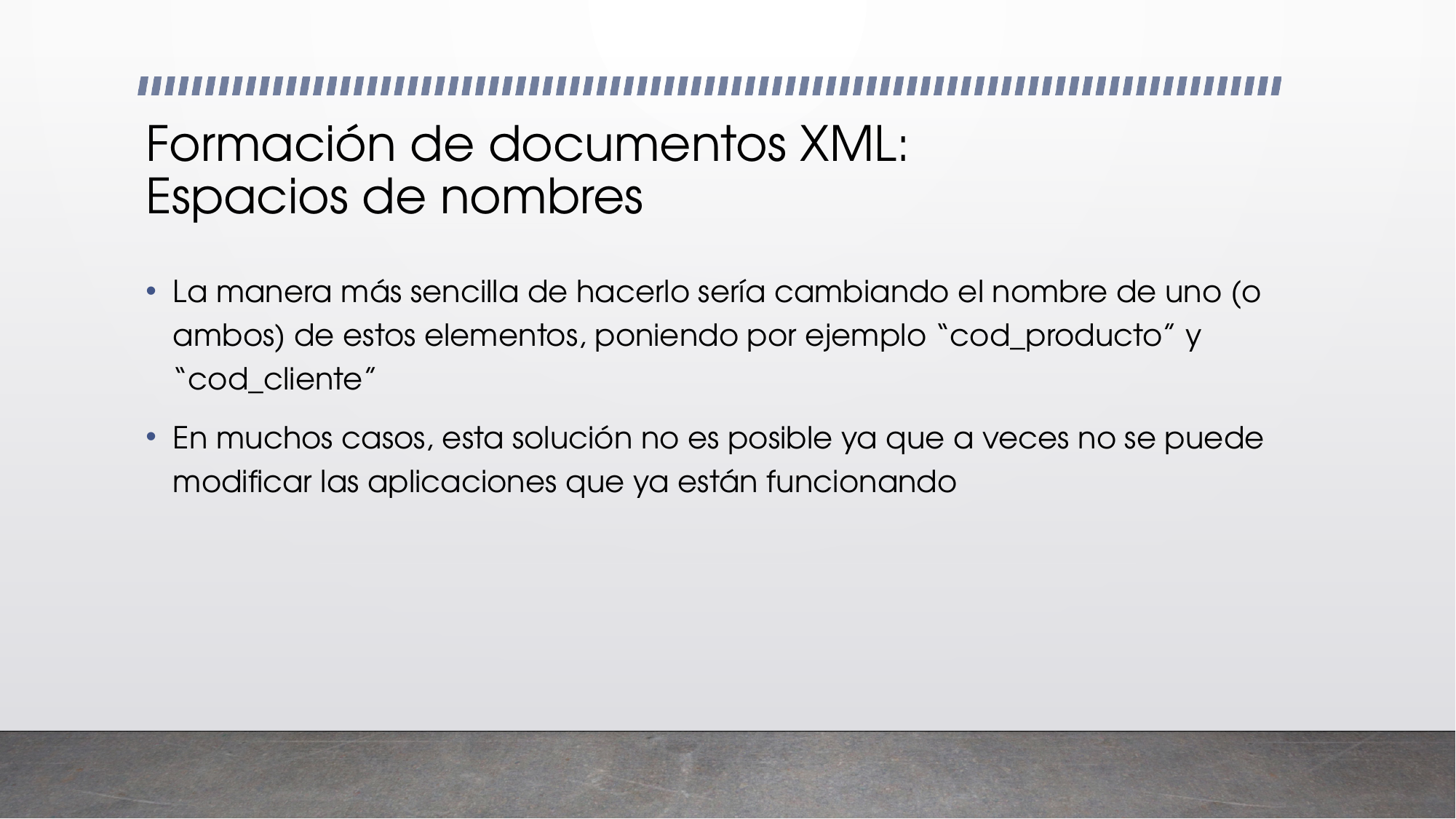

# Formación de documentos XML: Espacios de nombres
La manera más sencilla de hacerlo sería cambiando el nombre de uno (o ambos) de estos elementos, poniendo por ejemplo “cod_producto” y “cod_cliente”
En muchos casos, esta solución no es posible ya que a veces no se puede modificar las aplicaciones que ya están funcionando